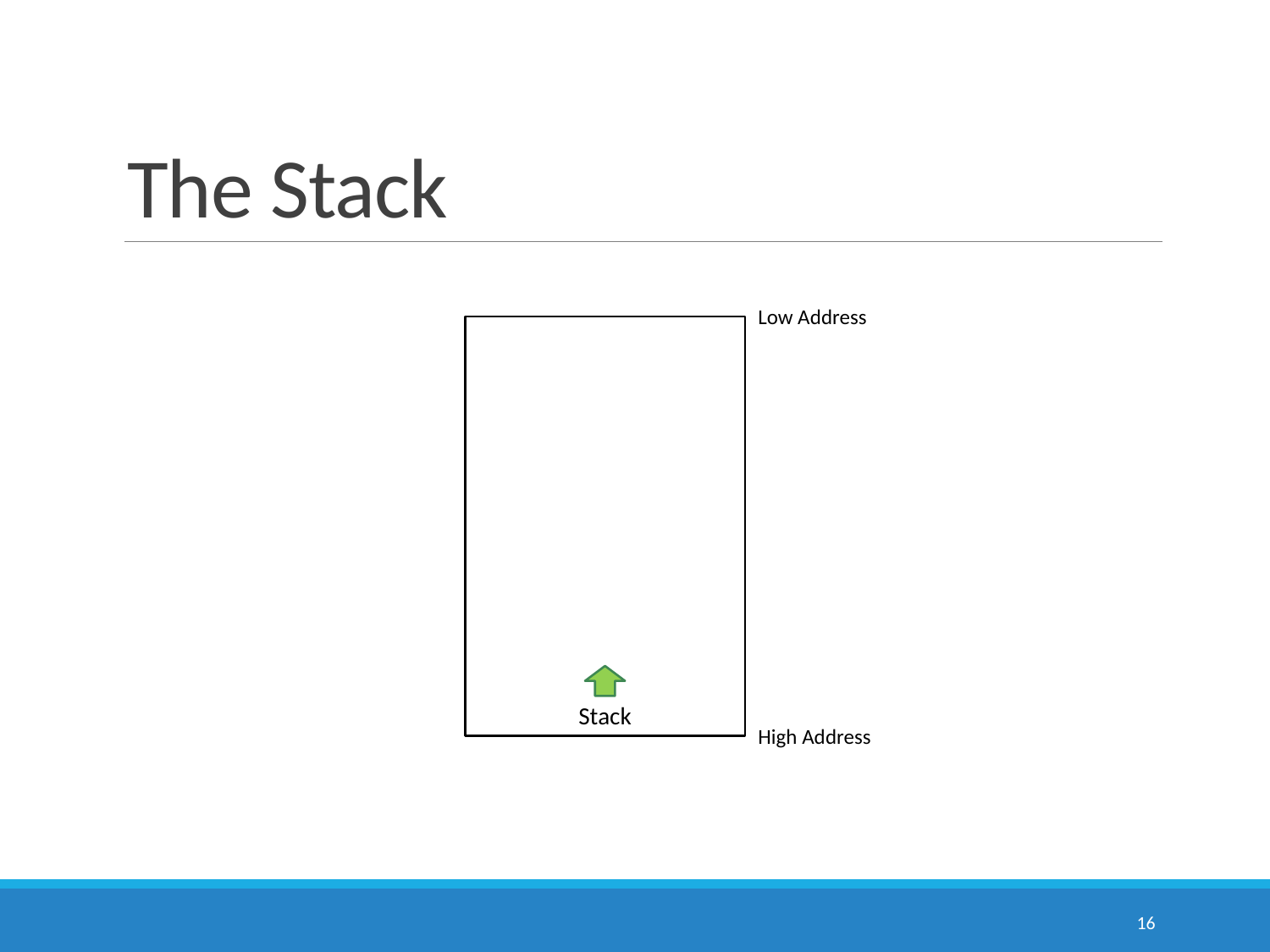

# The Stack
Low Address
Stack

High Address
16